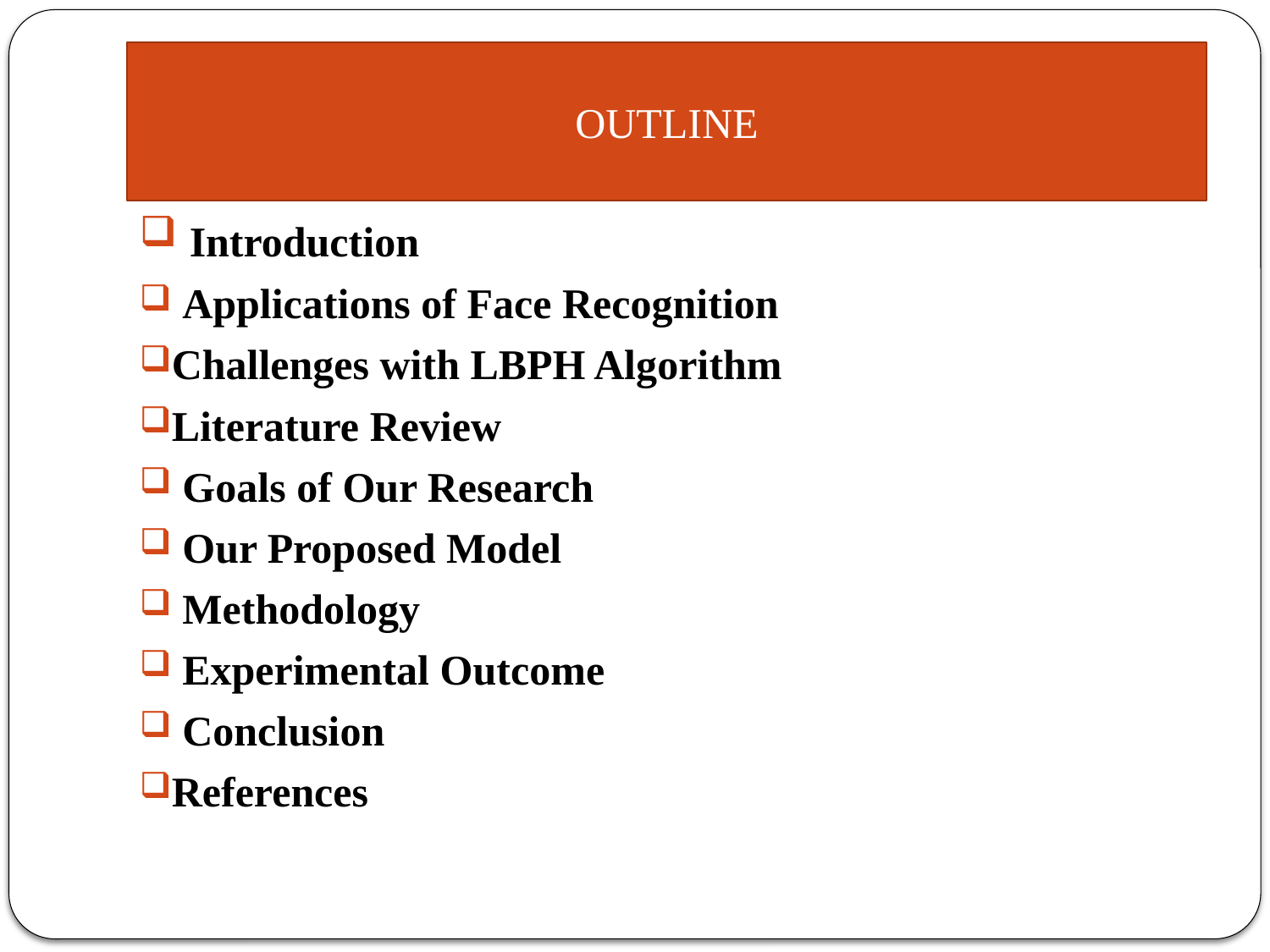

#
OUTLINE
 Introduction
 Applications of Face Recognition
Challenges with LBPH Algorithm
Literature Review
 Goals of Our Research
 Our Proposed Model
 Methodology
 Experimental Outcome
 Conclusion
References